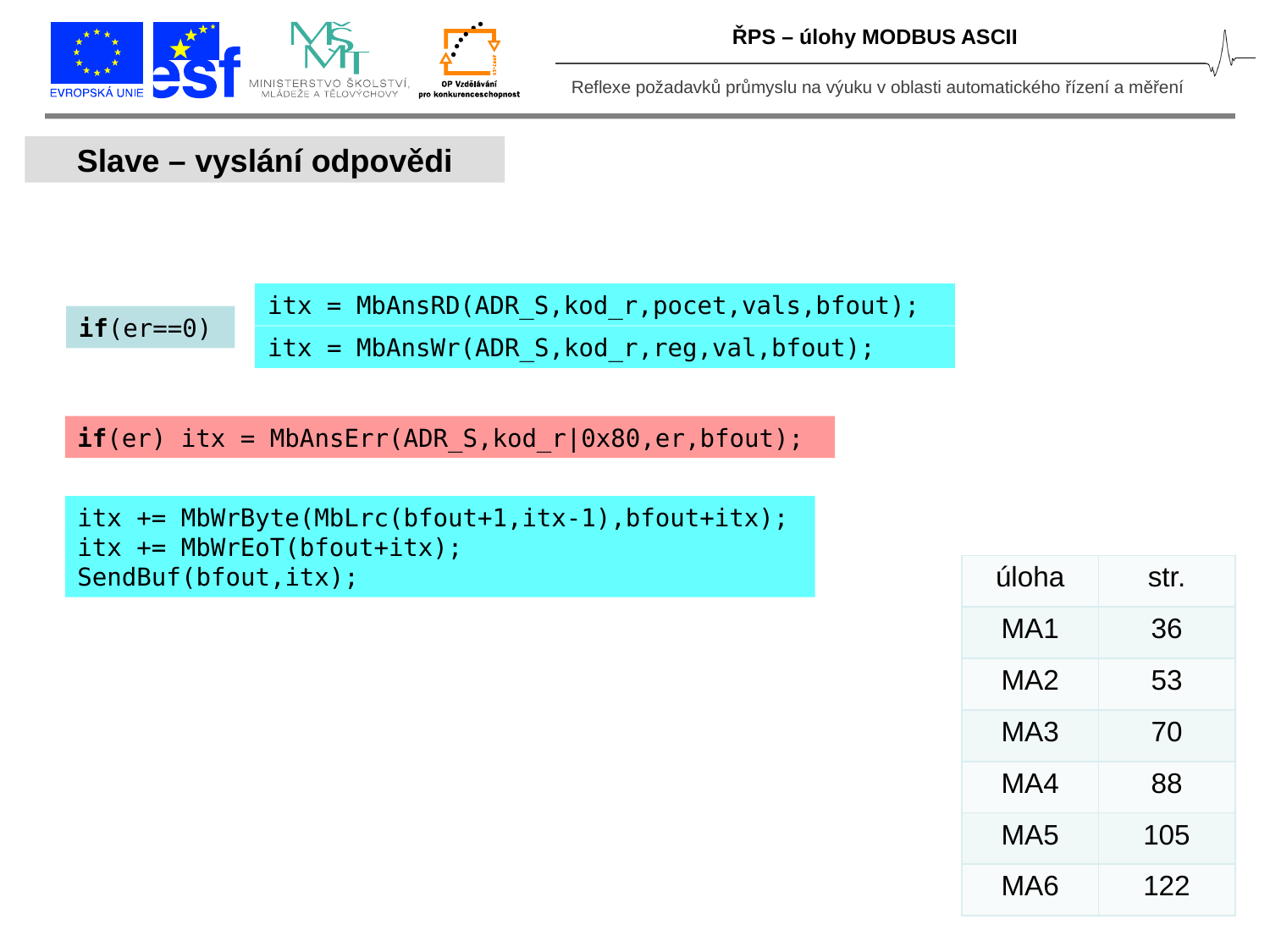

ŘPS – úlohy MODBUS ASCII

Slave – vyslání odpovědi
itx = MbAnsRD(ADR_S,kod_r,pocet,vals,bfout);
if(er==0)
itx = MbAnsWr(ADR_S,kod_r,reg,val,bfout);
if(er) itx = MbAnsErr(ADR_S,kod_r|0x80,er,bfout);
itx += MbWrByte(MbLrc(bfout+1,itx-1),bfout+itx);
itx += MbWrEoT(bfout+itx);
SendBuf(bfout,itx);
| úloha | str. |
| --- | --- |
| MA1 | 36 |
| MA2 | 53 |
| MA3 | 70 |
| MA4 | 88 |
| MA5 | 105 |
| MA6 | 122 |